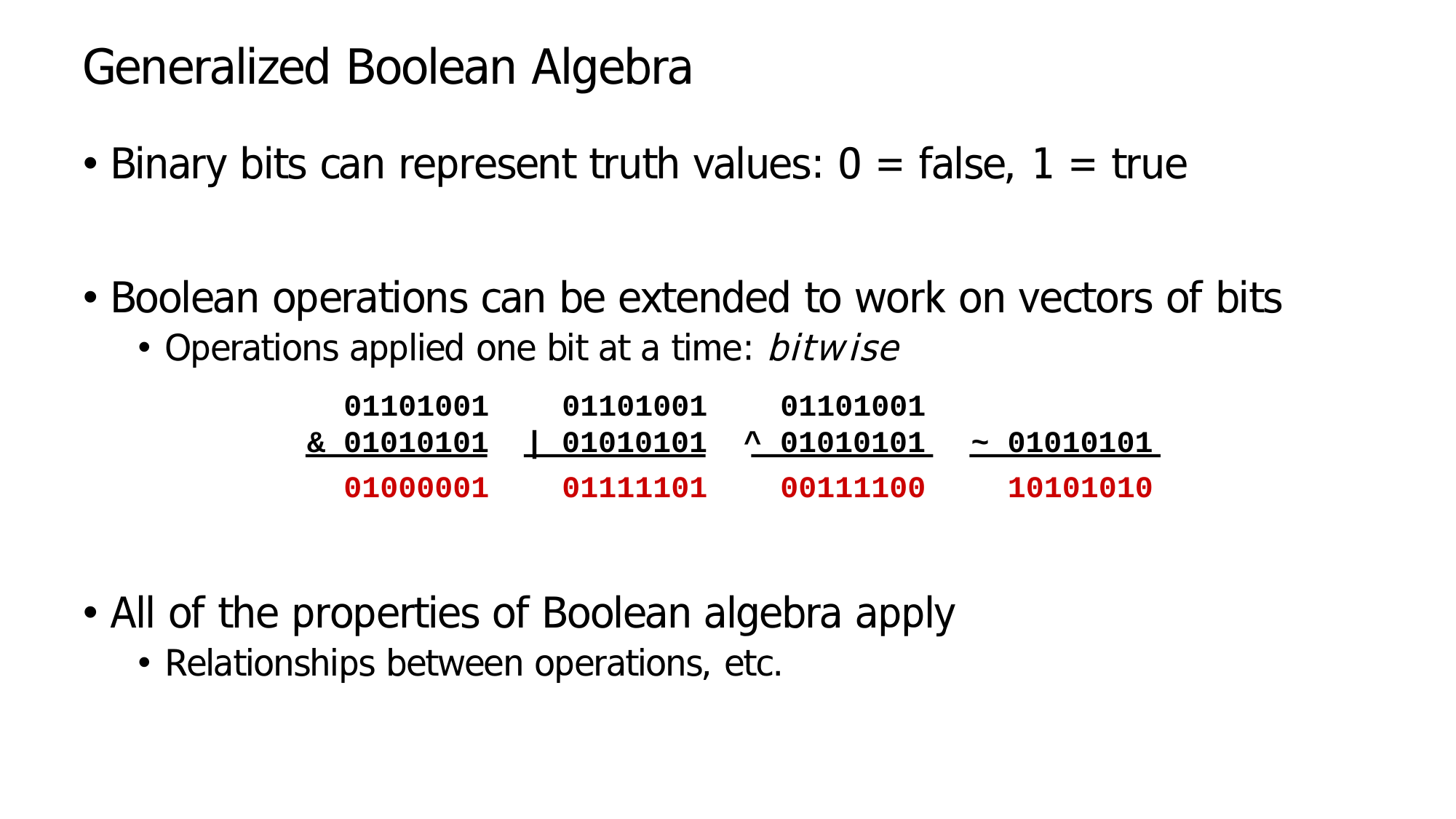

# Generalized Boolean Algebra
Binary bits can represent truth values: 0 = false, 1 = true

Boolean operations can be extended to work on vectors of bits
Operations applied one bit at a time: bitwise

All of the properties of Boolean algebra apply
Relationships between operations, etc.
  01101001
& 01010101
  01000001
  01101001
| 01010101
  01111101
  01101001
^ 01010101
  00111100

~ 01010101
  10101010

  01000001
01111101
00111100
10101010